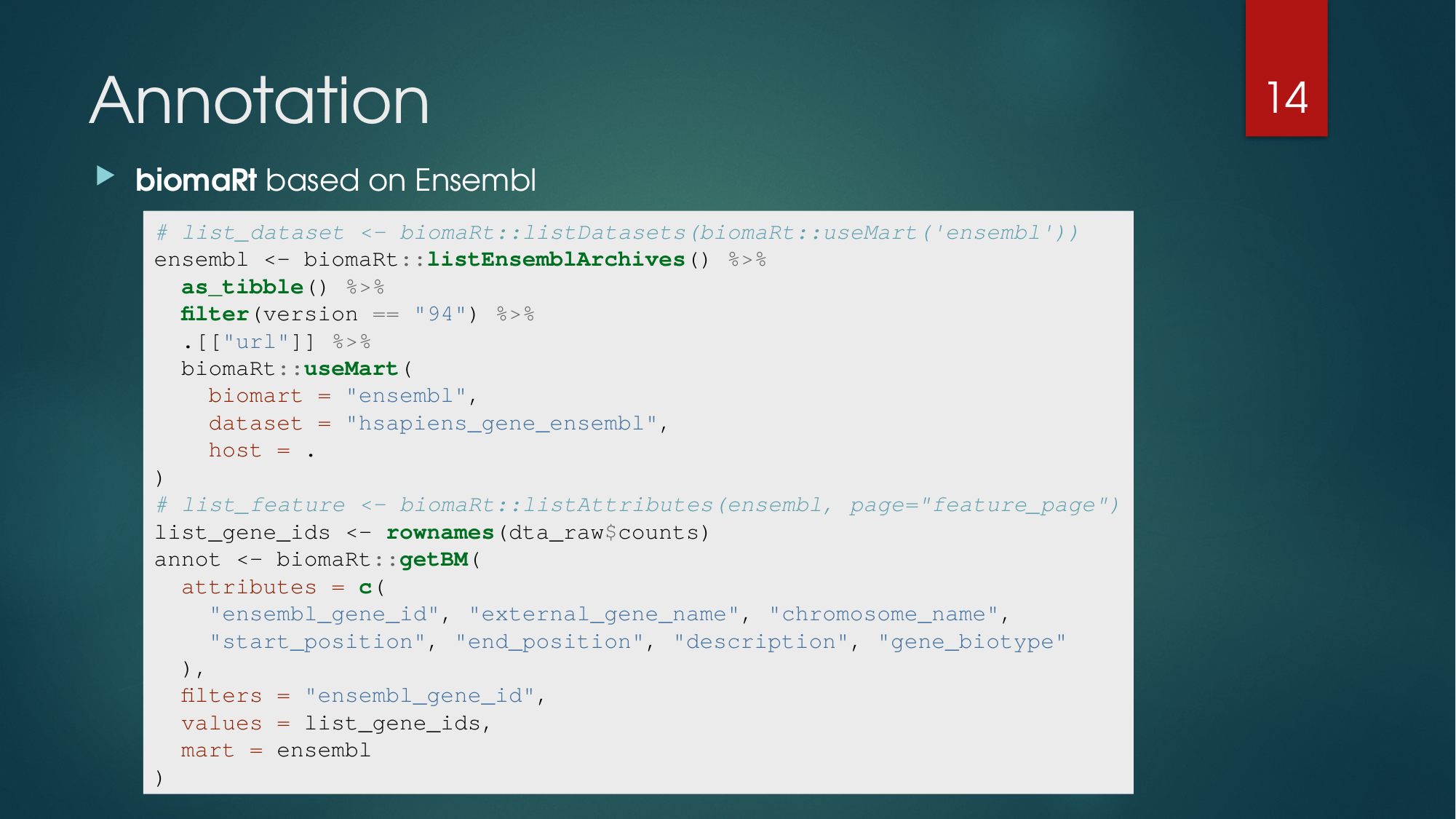

14
# Annotation
biomaRt based on Ensembl
# list_dataset <- biomaRt::listDatasets(biomaRt::useMart('ensembl')) ensembl <- biomaRt::listEnsemblArchives() %>% as_tibble() %>% filter(version == "94") %>% .[["url"]] %>% biomaRt::useMart( biomart = "ensembl",
    dataset = "hsapiens_gene_ensembl",
    host = .
)
# list_feature <- biomaRt::listAttributes(ensembl, page="feature_page")
list_gene_ids <- rownames(dta_raw$counts)
annot <- biomaRt::getBM(
  attributes = c(
    "ensembl_gene_id", "external_gene_name", "chromosome_name",
    "start_position", "end_position", "description", "gene_biotype"
  ),
  filters = "ensembl_gene_id",
  values = list_gene_ids,
  mart = ensembl
)